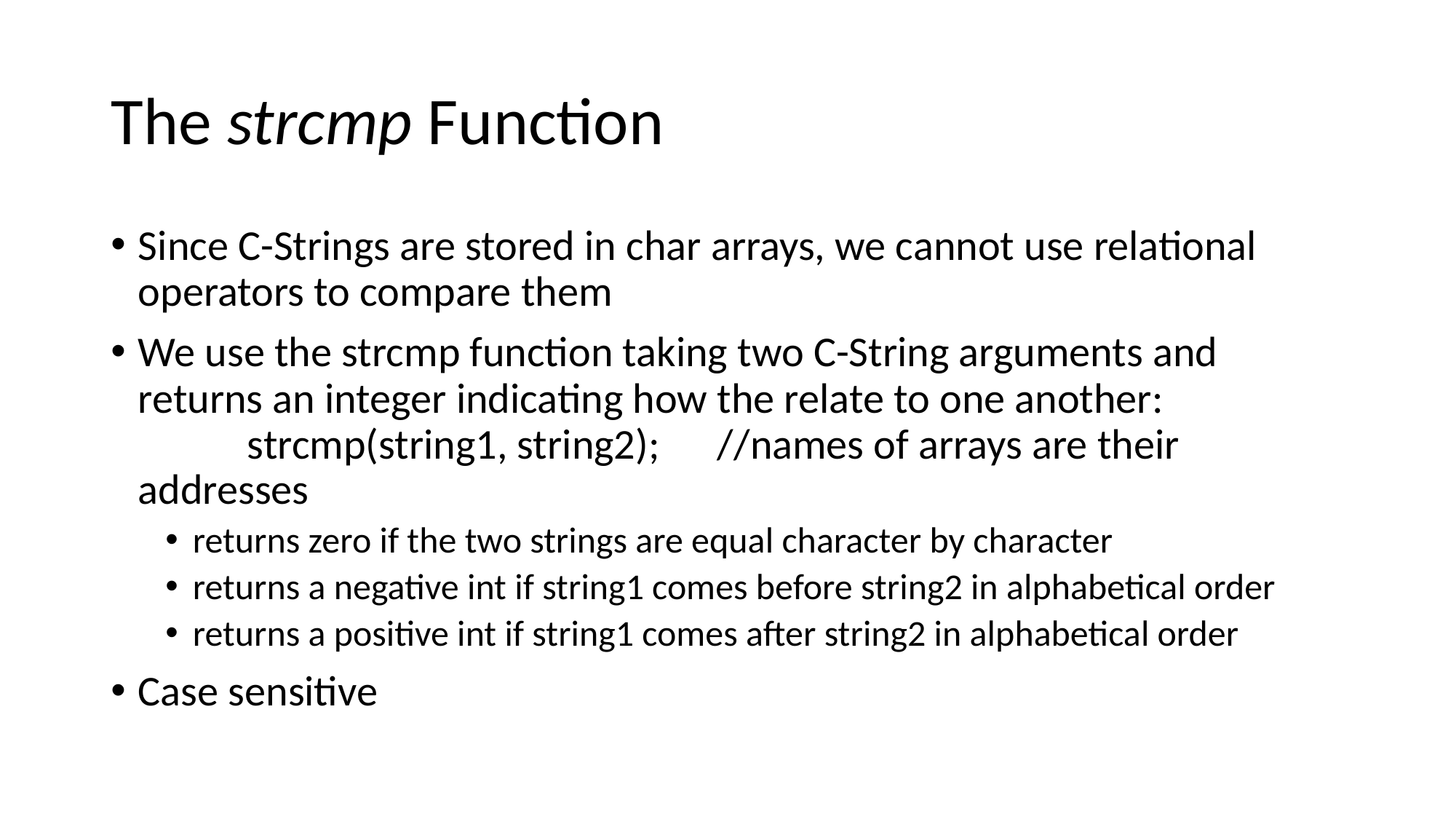

# The strcmp Function
Since C-Strings are stored in char arrays, we cannot use relational operators to compare them
We use the strcmp function taking two C-String arguments and returns an integer indicating how the relate to one another:
	strcmp(string1, string2);      //names of arrays are their addresses
returns zero if the two strings are equal character by character
returns a negative int if string1 comes before string2 in alphabetical order
returns a positive int if string1 comes after string2 in alphabetical order
Case sensitive